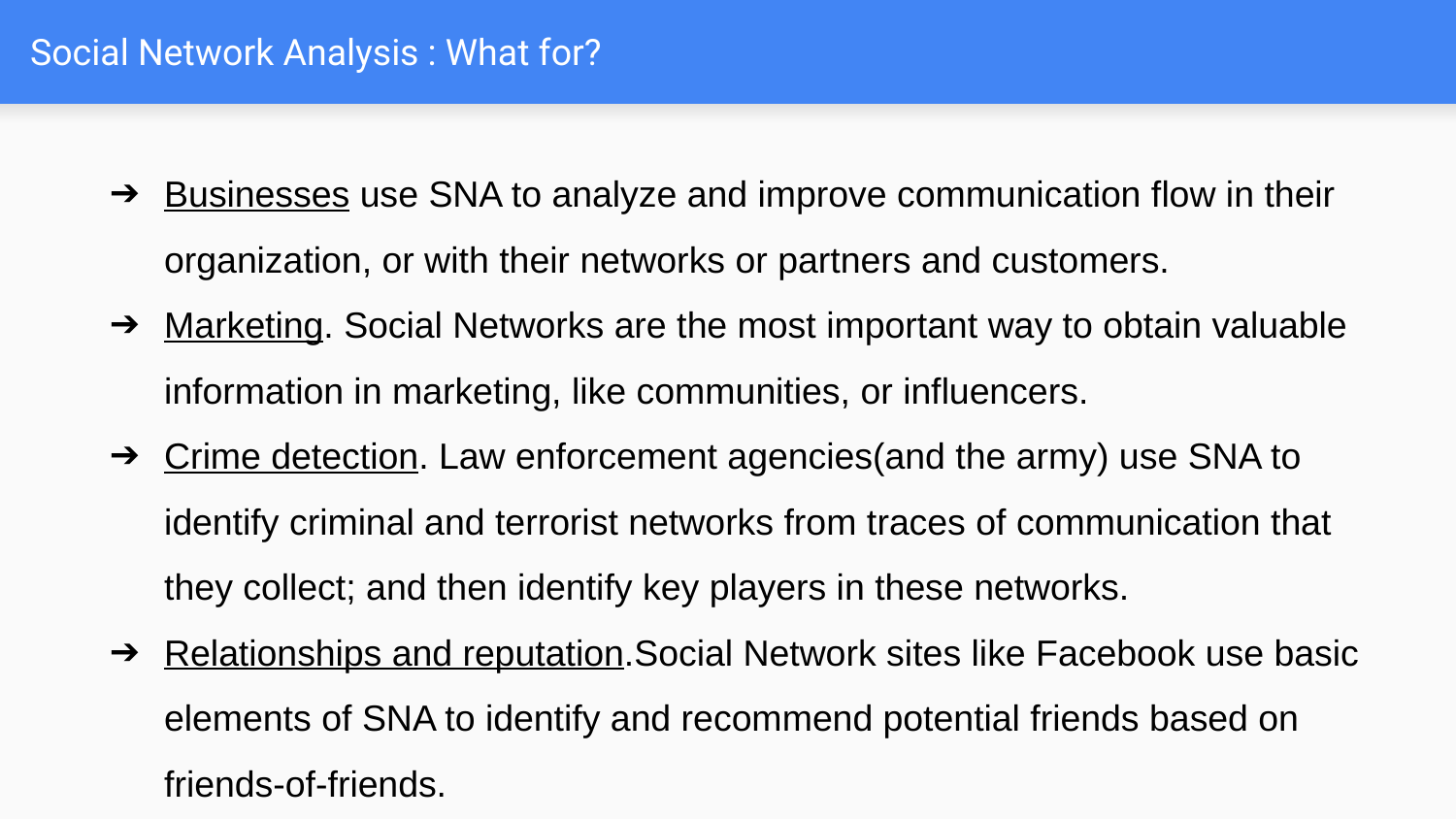

# Social Network Analysis : What for?
Businesses use SNA to analyze and improve communication flow in their organization, or with their networks or partners and customers.
Marketing. Social Networks are the most important way to obtain valuable information in marketing, like communities, or influencers.
Crime detection. Law enforcement agencies(and the army) use SNA to identify criminal and terrorist networks from traces of communication that they collect; and then identify key players in these networks.
Relationships and reputation.Social Network sites like Facebook use basic elements of SNA to identify and recommend potential friends based on friends-of-friends.